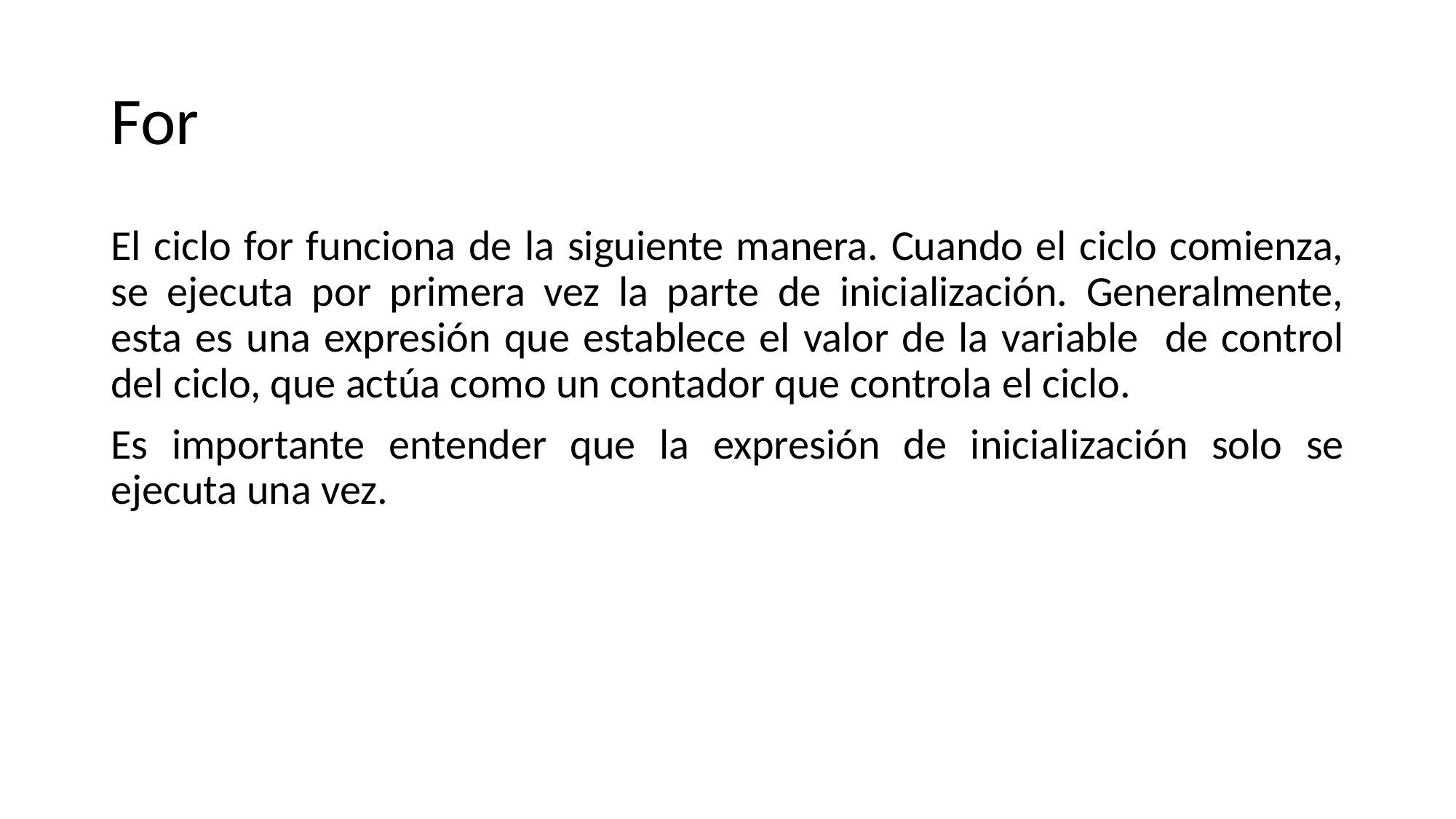

# For
El ciclo for funciona de la siguiente manera. Cuando el ciclo comienza, se ejecuta por primera vez la parte de inicialización. Generalmente, esta es una expresión que establece el valor de la variable  de control del ciclo, que actúa como un contador que controla el ciclo.
Es importante entender que la expresión de inicialización solo se ejecuta una vez.